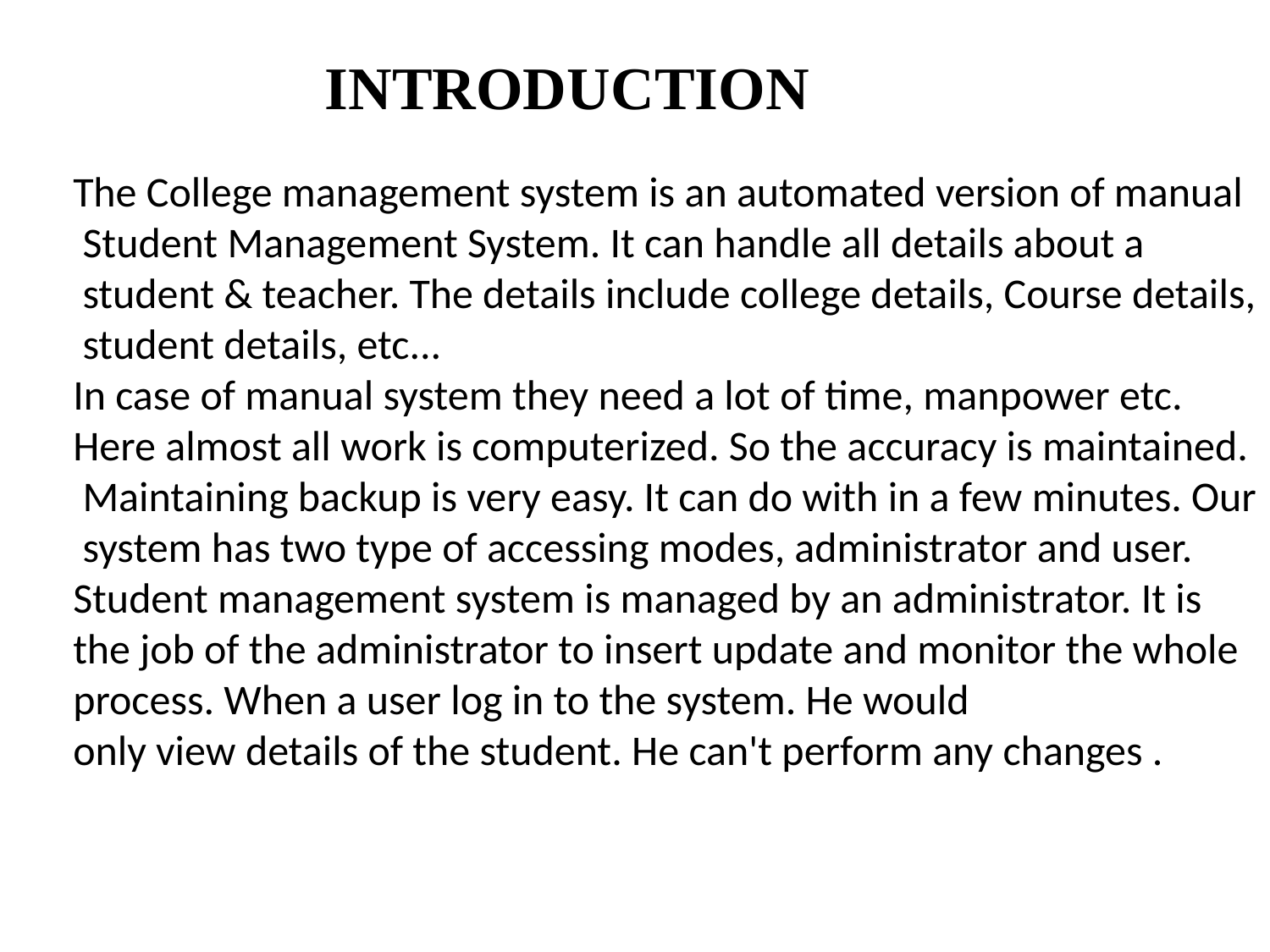

# INTRODUCTION
The College management system is an automated version of manual
 Student Management System. It can handle all details about a
 student & teacher. The details include college details, Course details,
 student details, etc...
In case of manual system they need a lot of time, manpower etc.
Here almost all work is computerized. So the accuracy is maintained.
 Maintaining backup is very easy. It can do with in a few minutes. Our
 system has two type of accessing modes, administrator and user.
Student management system is managed by an administrator. It is
the job of the administrator to insert update and monitor the whole
process. When a user log in to the system. He would
only view details of the student. He can't perform any changes .